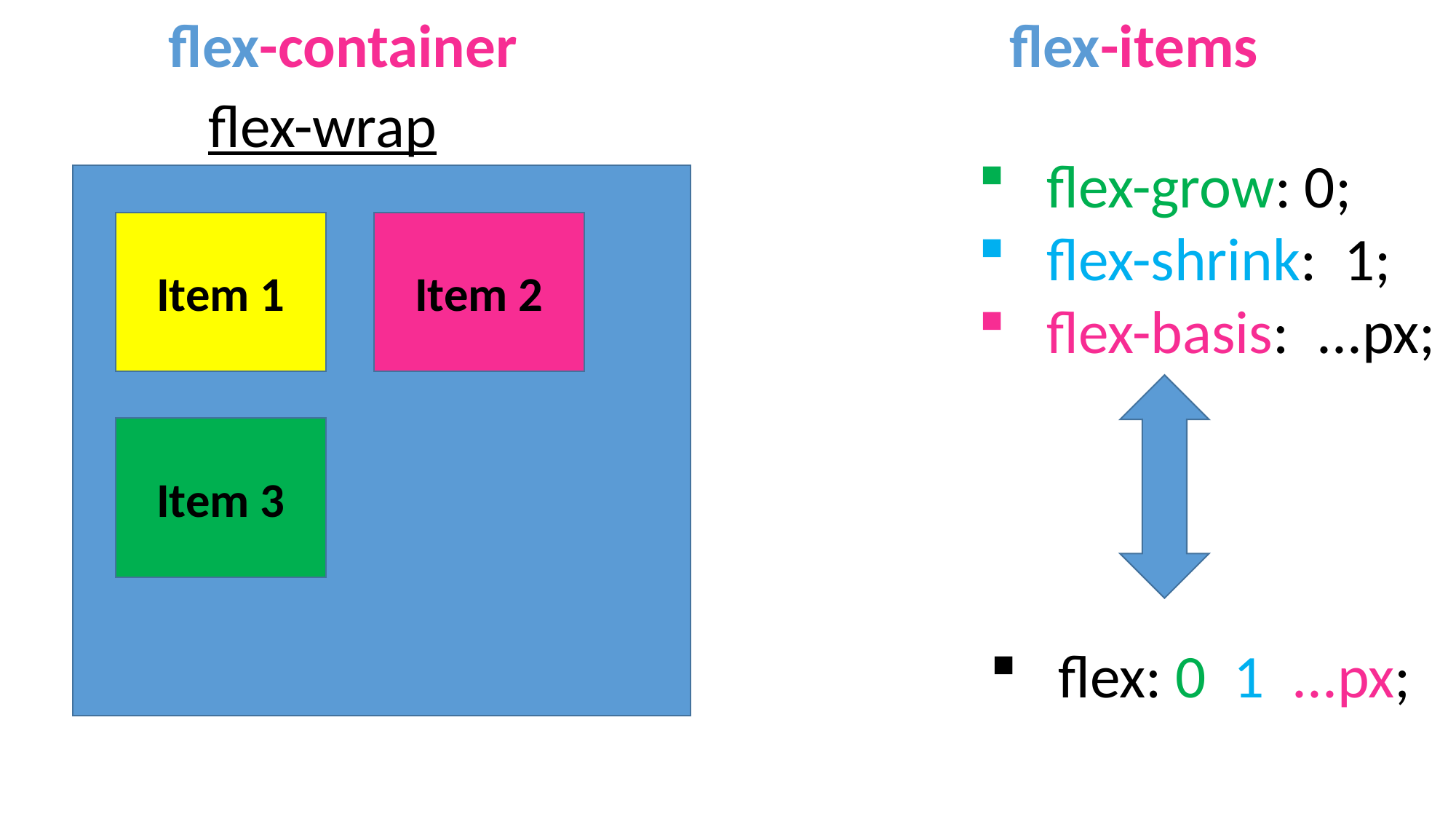

flex-container
flex-items
flex-wrap
flex-grow: 0;
flex-shrink:  1;
flex-basis:  ...px;

Item 1
Item 2

Item 3
flex: 0  1  ...px;